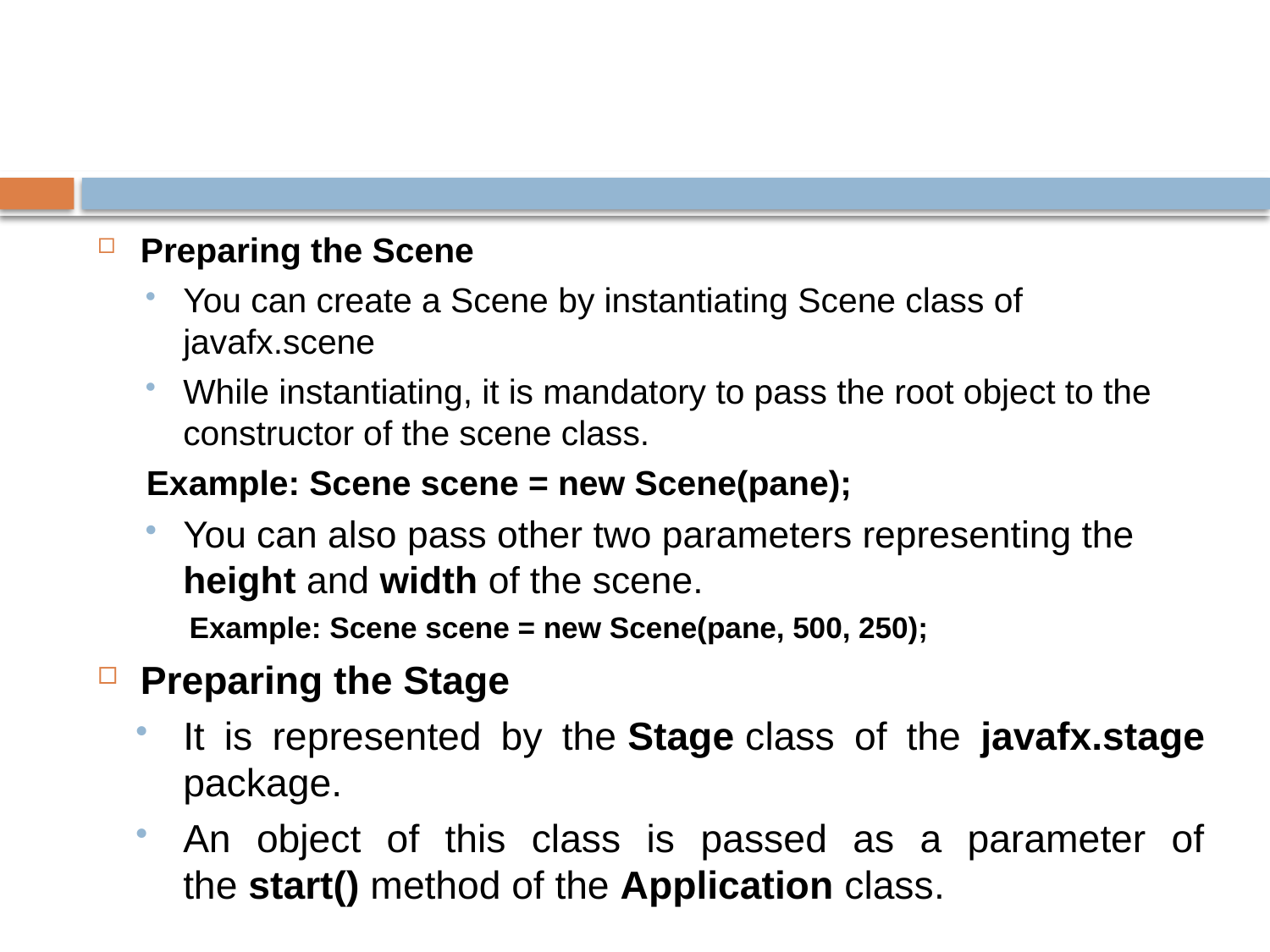

#
Preparing the Scene
You can create a Scene by instantiating Scene class of javafx.scene
While instantiating, it is mandatory to pass the root object to the constructor of the scene class.
	Example: Scene scene = new Scene(pane);
You can also pass other two parameters representing the height and width of the scene.
	Example: Scene scene = new Scene(pane, 500, 250);
Preparing the Stage
It is represented by the Stage class of the javafx.stage package.
An object of this class is passed as a parameter of the start() method of the Application class.